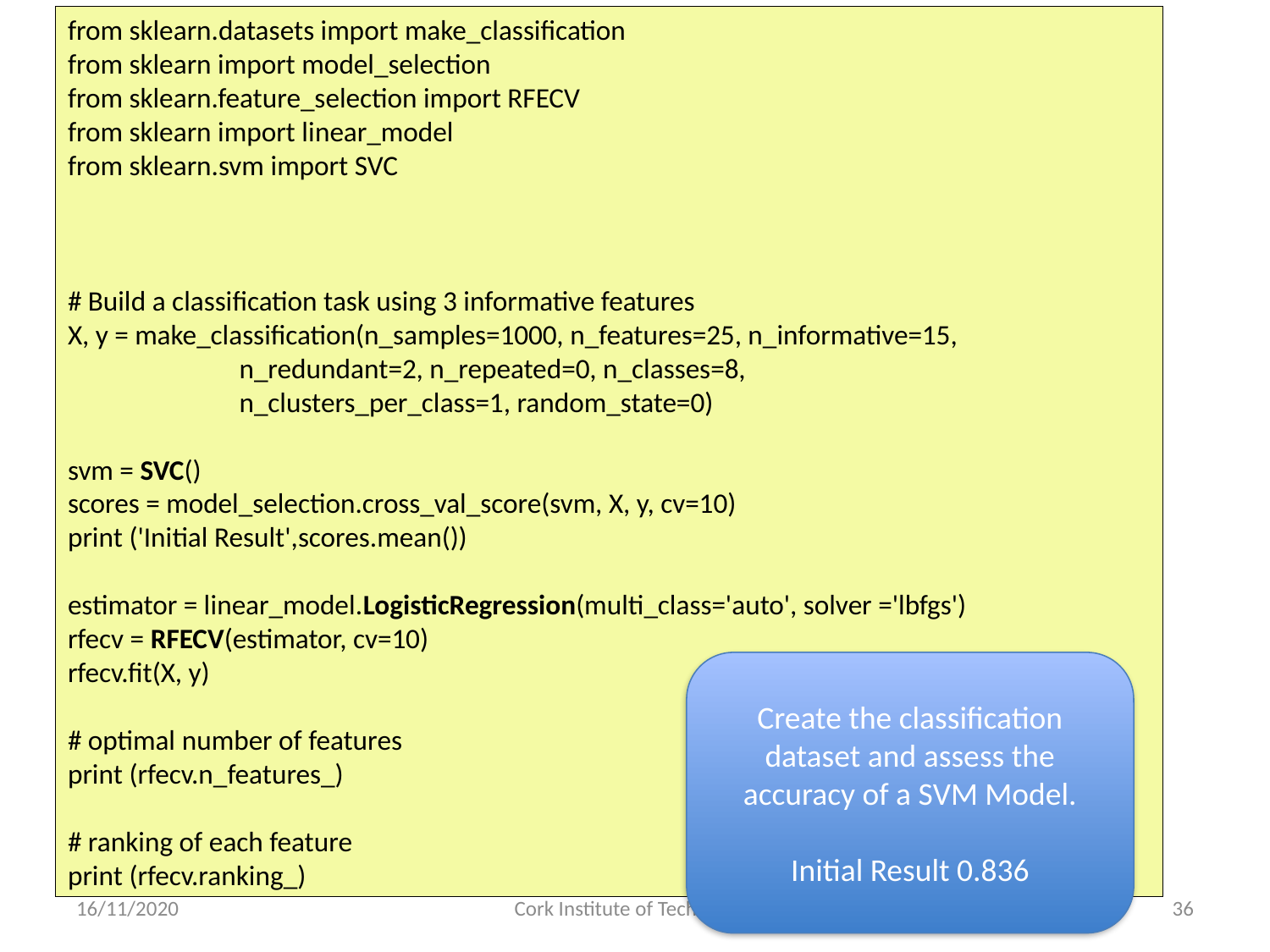

from sklearn.datasets import make_classification
from sklearn import model_selection
from sklearn.feature_selection import RFECV
from sklearn import linear_model
from sklearn.svm import SVC

# Build a classification task using 3 informative features
X, y = make_classification(n_samples=1000, n_features=25, n_informative=15,
                           n_redundant=2, n_repeated=0, n_classes=8,
                           n_clusters_per_class=1, random_state=0)

svm = SVC()
scores = model_selection.cross_val_score(svm, X, y, cv=10)
print ('Initial Result',scores.mean())

estimator = linear_model.LogisticRegression(multi_class='auto', solver ='lbfgs')
rfecv = RFECV(estimator, cv=10)
rfecv.fit(X, y)

# optimal number of features
print (rfecv.n_features_)

# ranking of each feature
print (rfecv.ranking_)
Create the classification dataset and assess the accuracy of a SVM Model.

Initial Result 0.836
16/11/2020
Cork Institute of Technology
36